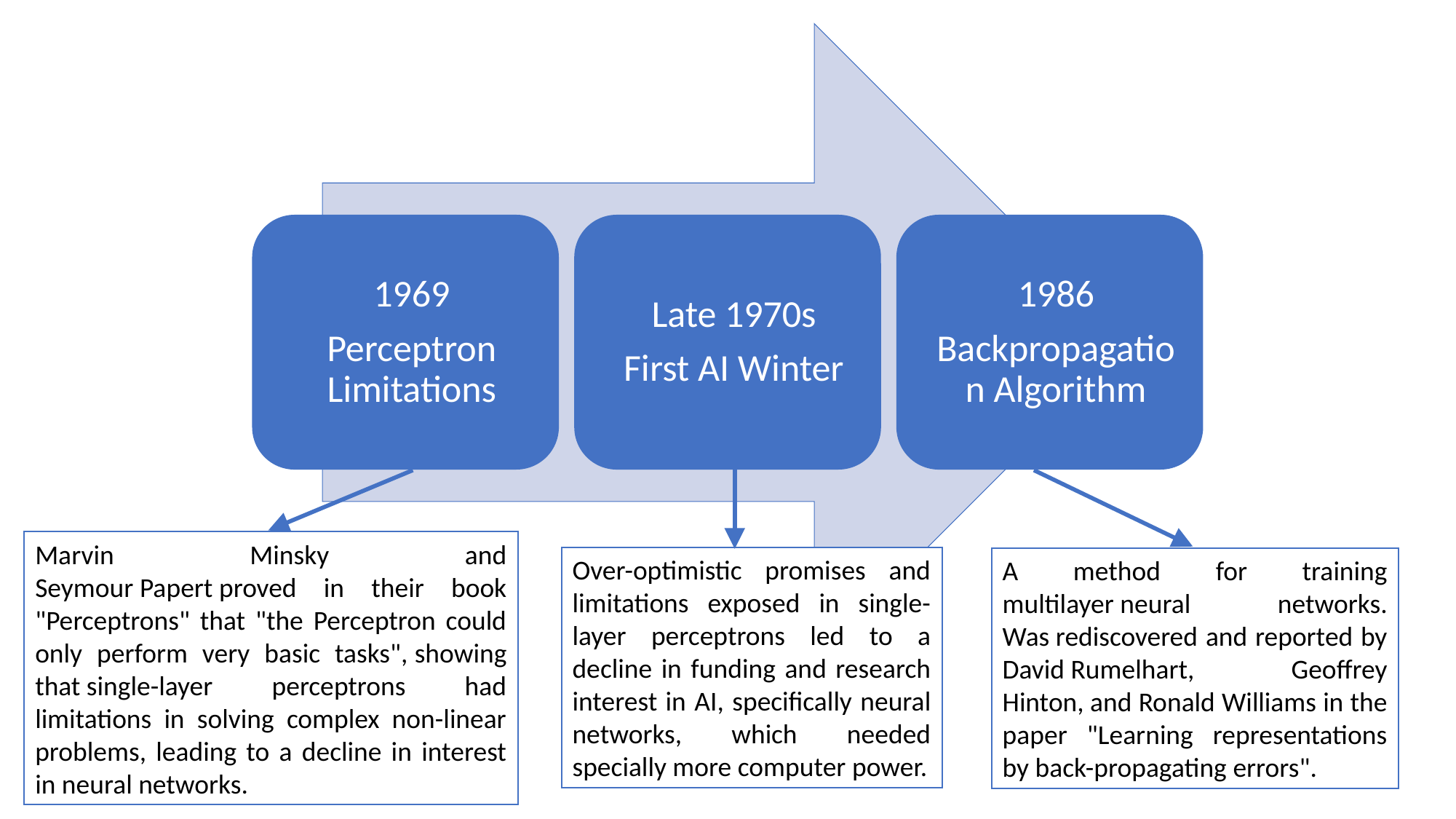

1969
Perceptron Limitations
Late 1970s
First AI Winter
1986
Backpropagation Algorithm
Marvin Minsky and Seymour Papert proved in their book "Perceptrons" that "the Perceptron could only perform very basic tasks", showing that single-layer perceptrons had limitations in solving complex non-linear problems, leading to a decline in interest in neural networks.
Over-optimistic promises and limitations exposed in single-layer perceptrons led to a decline in funding and research interest in AI, specifically neural networks, which needed specially more computer power.
A method for training multilayer neural networks. Was rediscovered and reported by David Rumelhart, Geoffrey Hinton, and Ronald Williams in the paper "Learning representations by back-propagating errors".